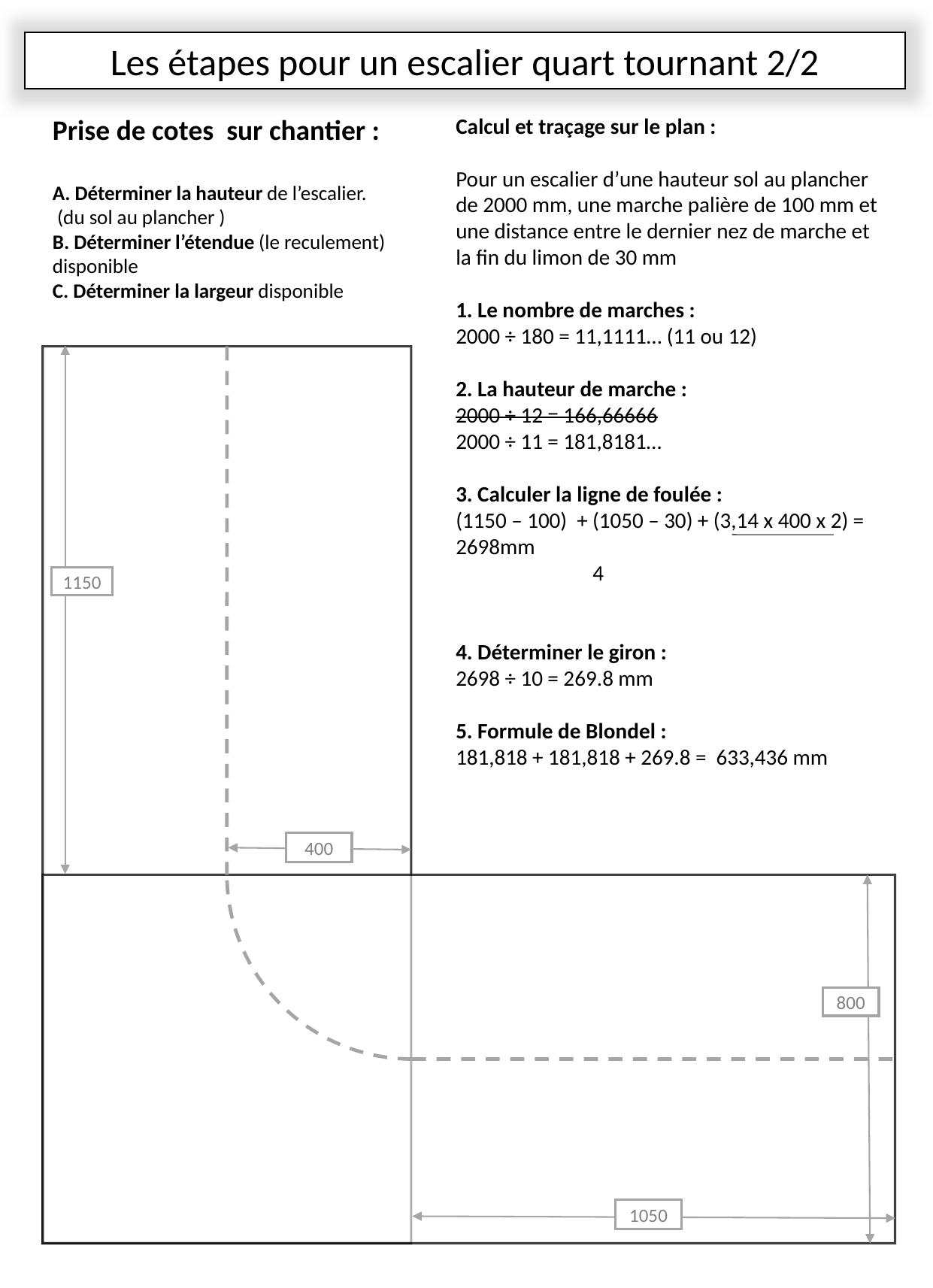

Les étapes pour un escalier quart tournant 2/2
Prise de cotes  sur chantier :

A. Déterminer la hauteur de l’escalier.
 (du sol au plancher )
B. Déterminer l’étendue (le reculement) disponible
C. Déterminer la largeur disponible
Calcul et traçage sur le plan :

Pour un escalier d’une hauteur sol au plancher de 2000 mm, une marche palière de 100 mm et une distance entre le dernier nez de marche et la fin du limon de 30 mm

1. Le nombre de marches :
2000 ÷ 180 = 11,1111… (11 ou 12)

2. La hauteur de marche :
2000 ÷ 12 = 166,66666
2000 ÷ 11 = 181,8181…

3. Calculer la ligne de foulée :
(1150 – 100)  + (1050 – 30) + (3,14 x 400 x 2) = 2698mm				     4

4. Déterminer le giron :
2698 ÷ 10 = 269.8 mm

5. Formule de Blondel :
181,818 + 181,818 + 269.8 =  633,436 mm
1150

400

800
1050